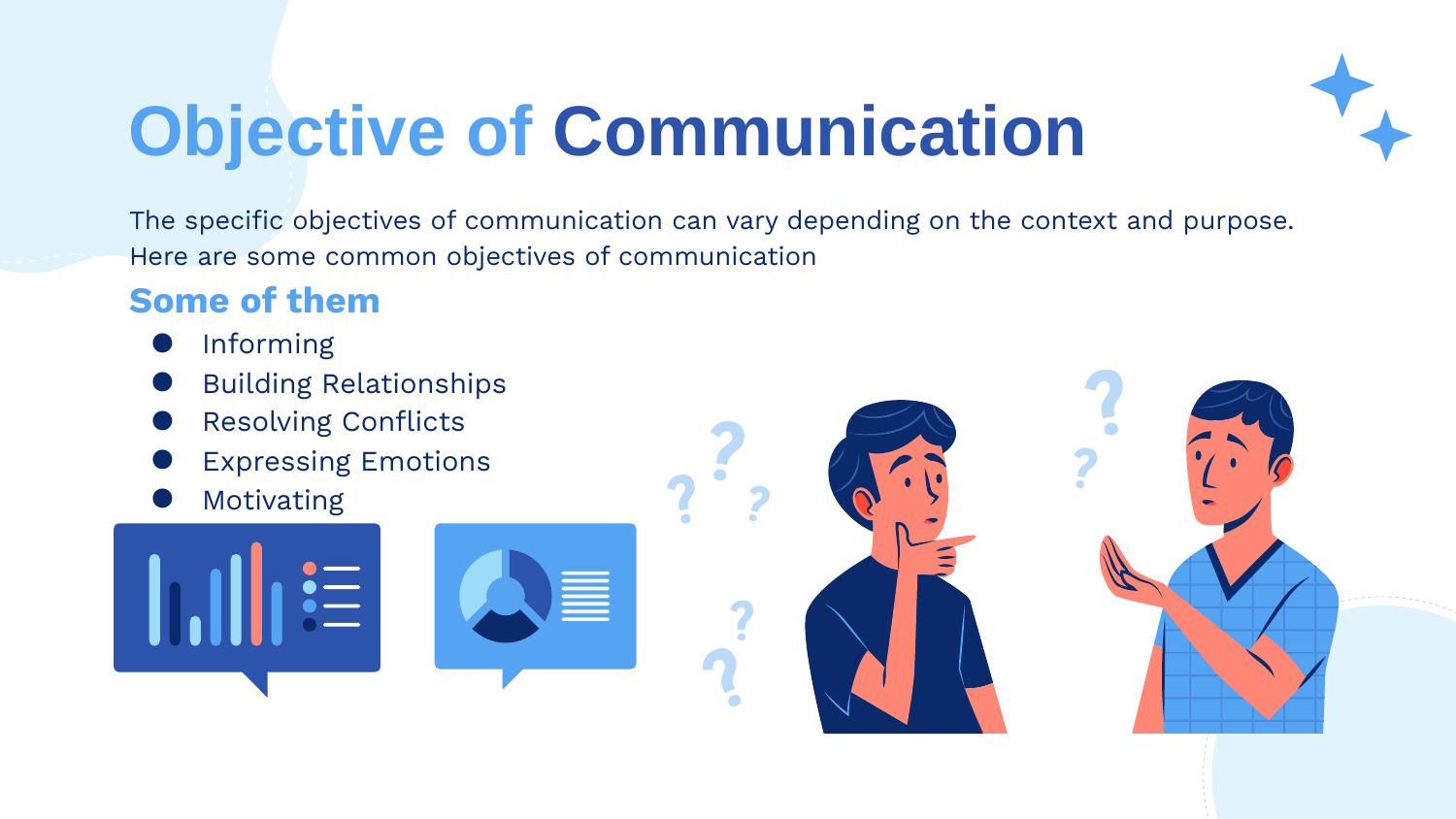

# Objective of Communication

The specific objectives of communication can vary depending on the context and purpose. Here are some common objectives of communication
Some of them
Informing
Building Relationships
Resolving Conflicts
Expressing Emotions
Motivating